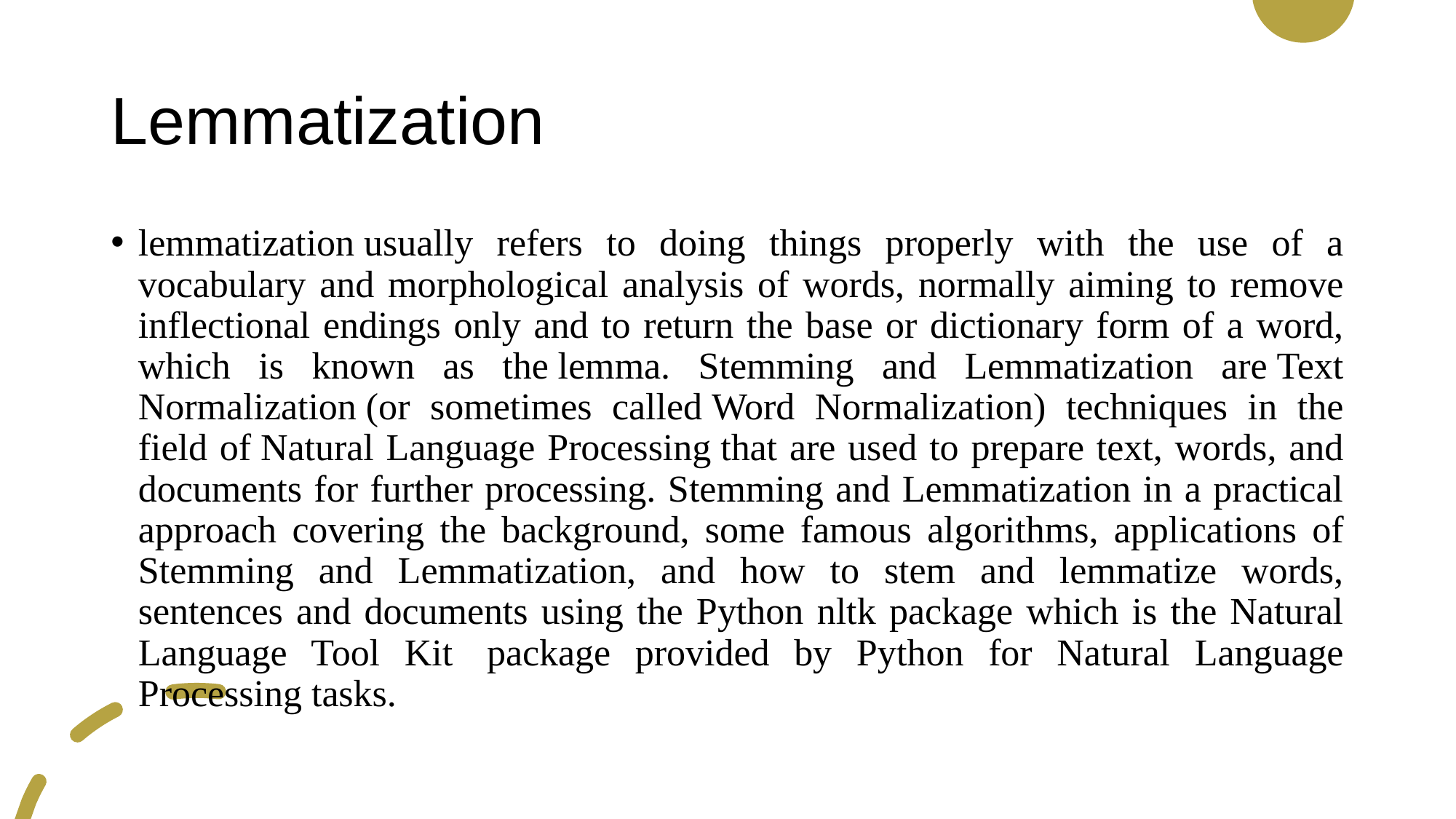

# Lemmatization
lemmatization usually refers to doing things properly with the use of a vocabulary and morphological analysis of words, normally aiming to remove inflectional endings only and to return the base or dictionary form of a word, which is known as the lemma. Stemming and Lemmatization are Text Normalization (or sometimes called Word Normalization) techniques in the field of Natural Language Processing that are used to prepare text, words, and documents for further processing. Stemming and Lemmatization in a practical approach covering the background, some famous algorithms, applications of Stemming and Lemmatization, and how to stem and lemmatize words, sentences and documents using the Python nltk package which is the Natural Language Tool Kit  package provided by Python for Natural Language Processing tasks.